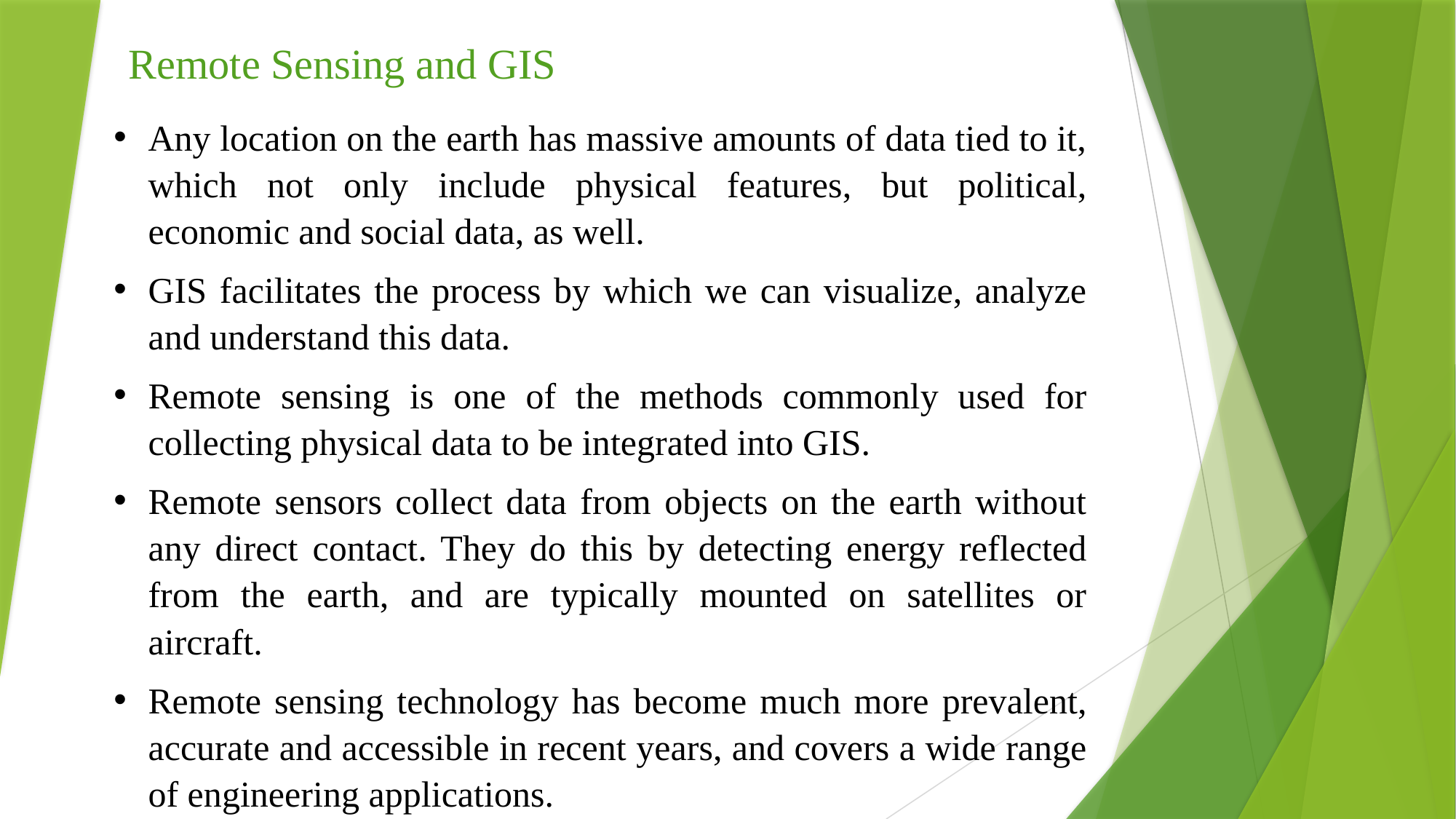

Remote Sensing and GIS
Any location on the earth has massive amounts of data tied to it, which not only include physical features, but political, economic and social data, as well.
GIS facilitates the process by which we can visualize, analyze and understand this data.
Remote sensing is one of the methods commonly used for collecting physical data to be integrated into GIS.
Remote sensors collect data from objects on the earth without any direct contact. They do this by detecting energy reflected from the earth, and are typically mounted on satellites or aircraft.
Remote sensing technology has become much more prevalent, accurate and accessible in recent years, and covers a wide range of engineering applications.